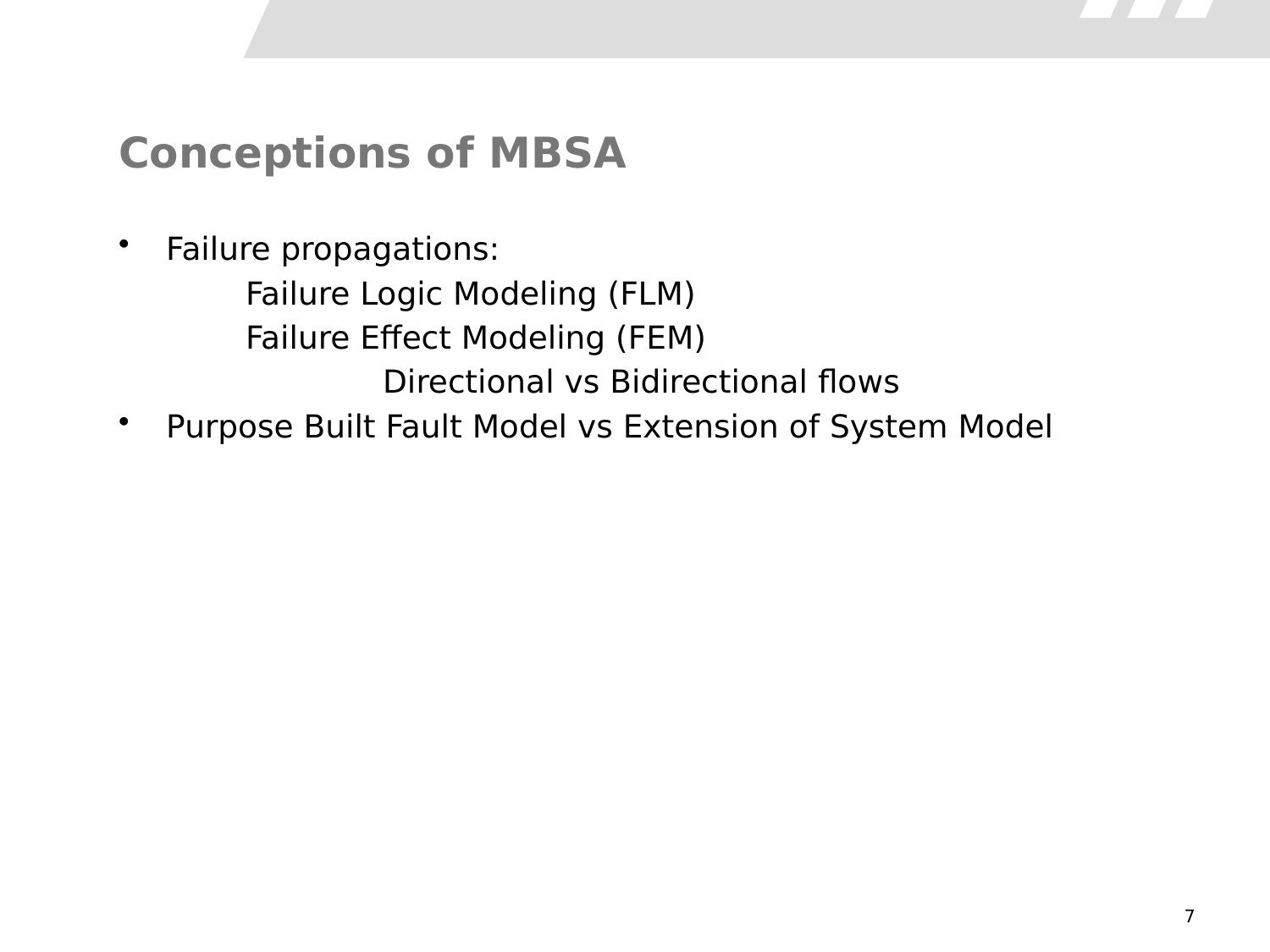

# Conceptions of MBSA
Failure propagations:
	Failure Logic Modeling (FLM)
	Failure Effect Modeling (FEM)
		 Directional vs Bidirectional flows
Purpose Built Fault Model vs Extension of System Model

7